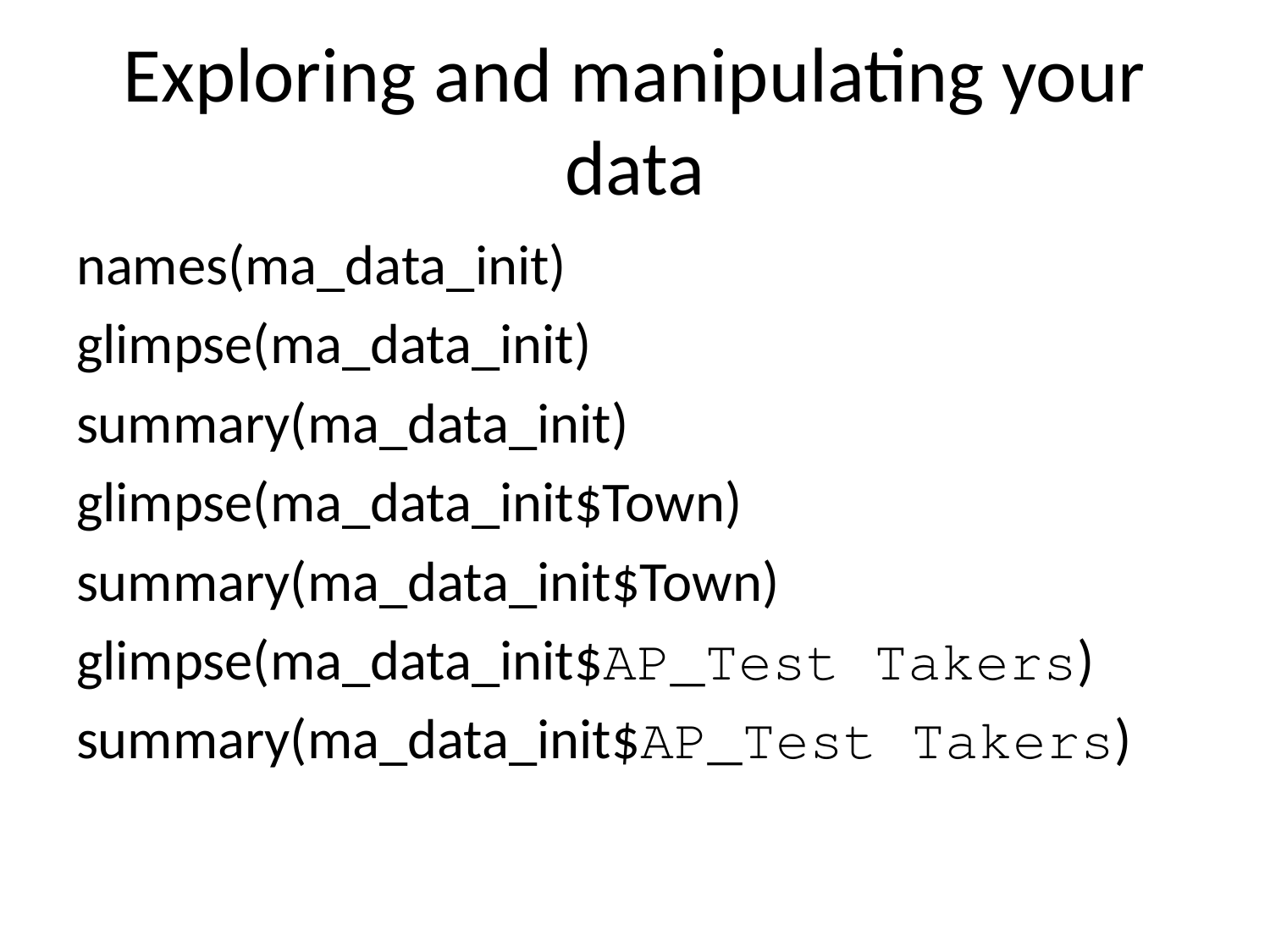

# Exploring and manipulating your data
names(ma_data_init)
glimpse(ma_data_init)
summary(ma_data_init)
glimpse(ma_data_init$Town)
summary(ma_data_init$Town)
glimpse(ma_data_init$AP_Test Takers)
summary(ma_data_init$AP_Test Takers)